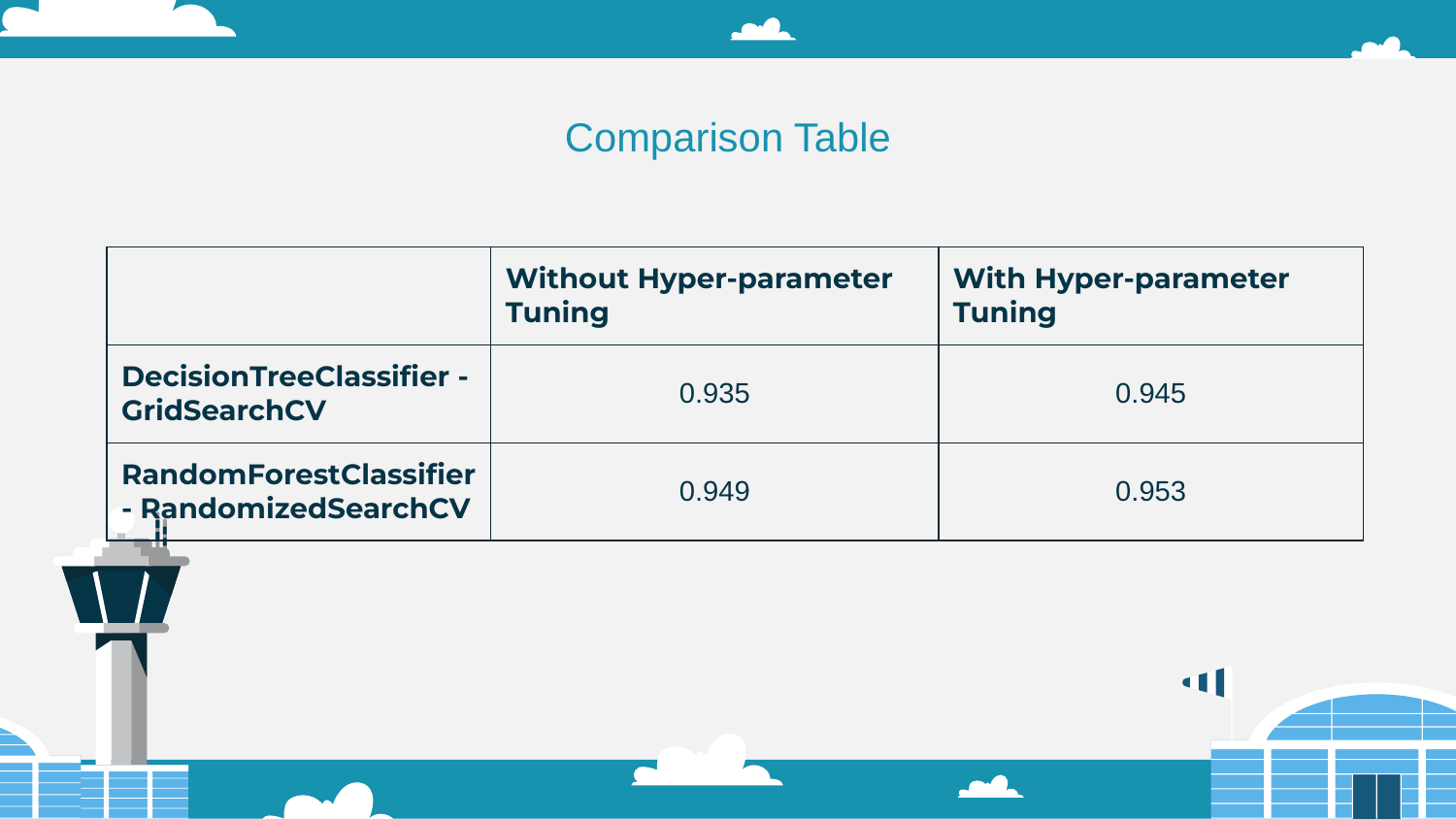

# Comparison Table
|  | Without Hyper-parameter Tuning | With Hyper-parameter Tuning |
| --- | --- | --- |
| DecisionTreeClassifier - GridSearchCV | 0.935 | 0.945 |
| RandomForestClassifier - RandomizedSearchCV | 0.949 | 0.953 |